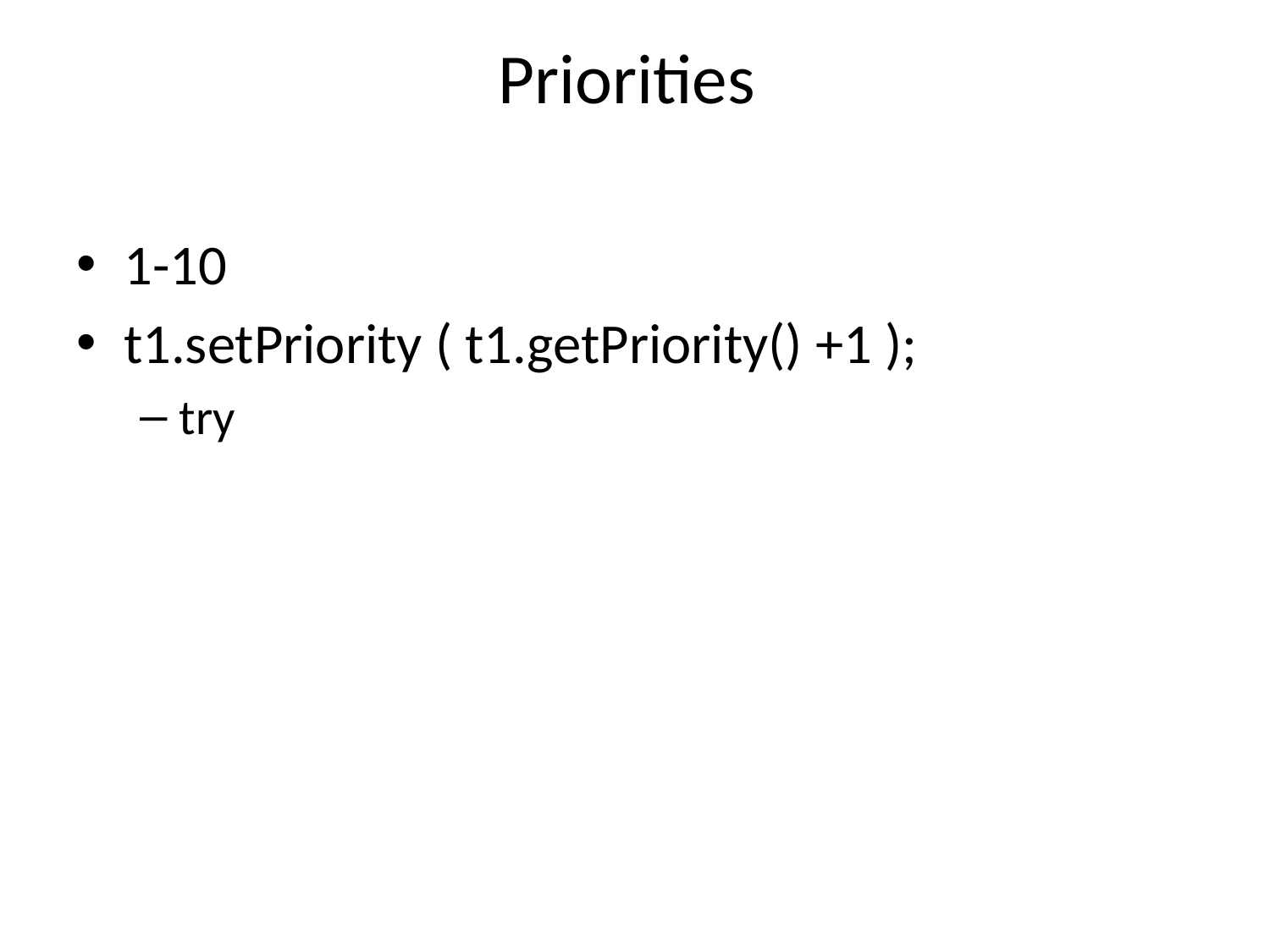

# Priorities
1-10
t1.setPriority ( t1.getPriority() +1 );
try